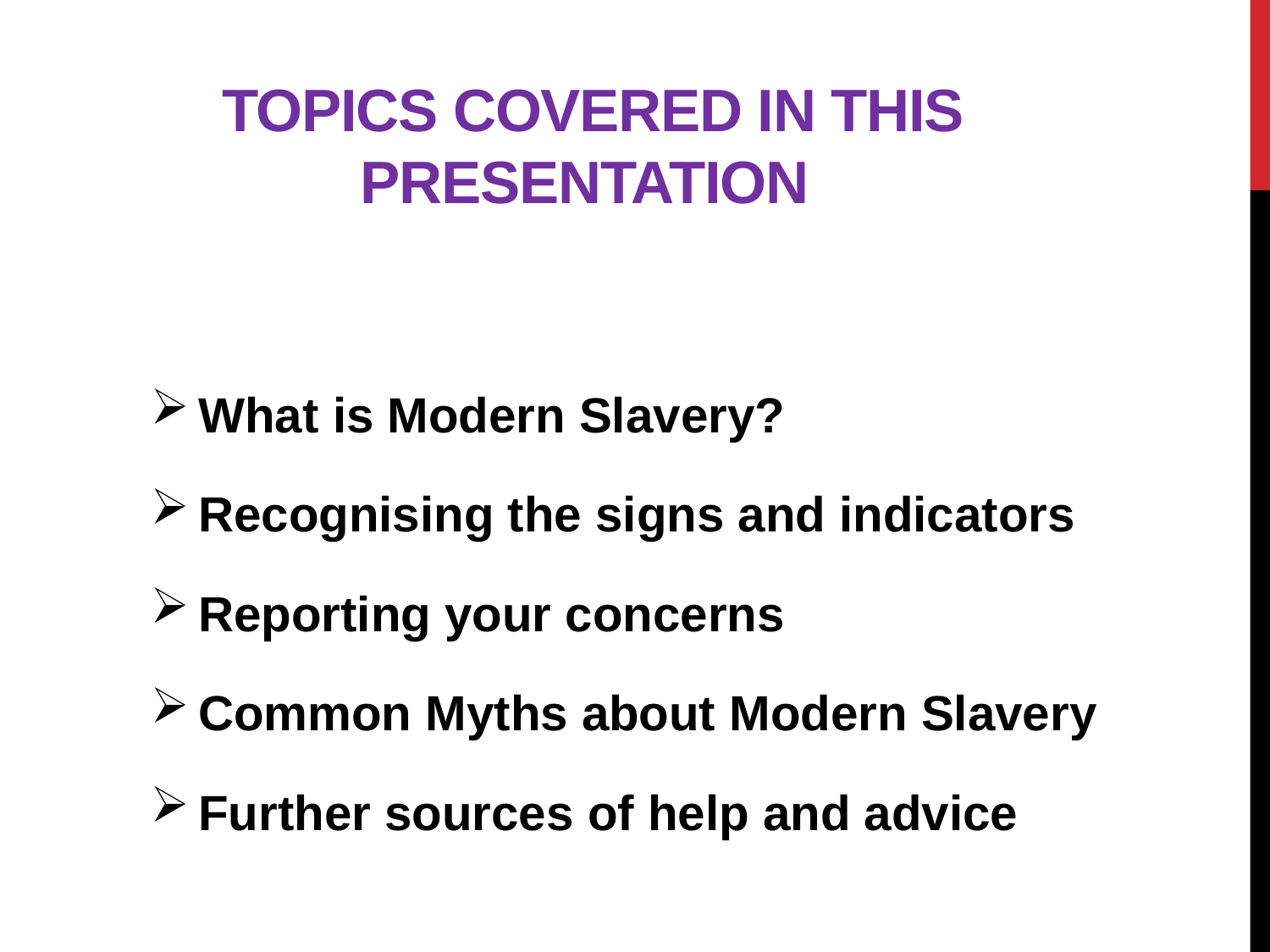

# Topics covered in this presentation

What is Modern Slavery?
Recognising the signs and indicators
Reporting your concerns
Common Myths about Modern Slavery
Further sources of help and advice